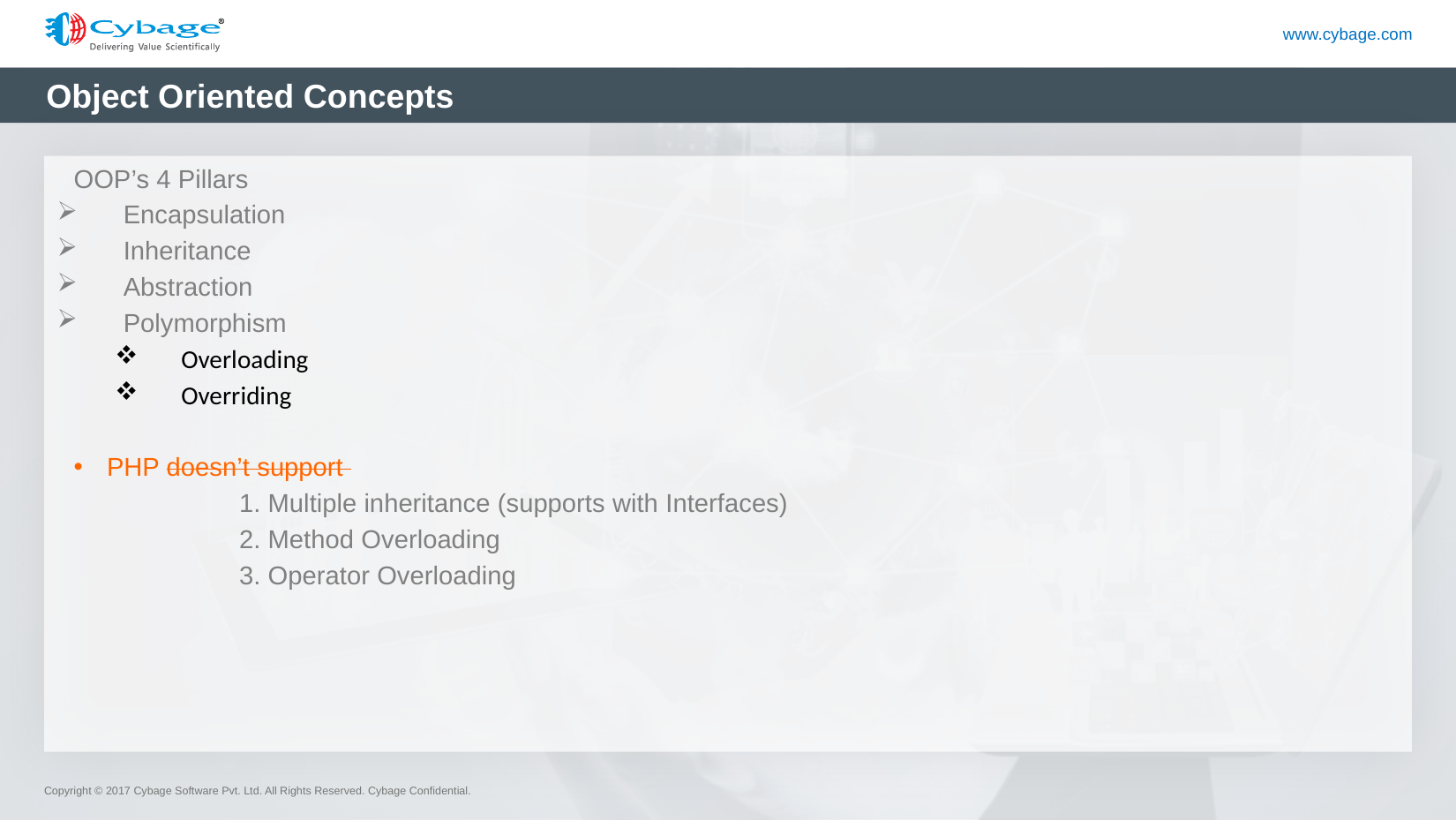

# Object Oriented Concepts
OOP’s 4 Pillars
Encapsulation
Inheritance
Abstraction
Polymorphism
Overloading
Overriding

PHP doesn’t support
		1. Multiple inheritance (supports with Interfaces)
		2. Method Overloading
		3. Operator Overloading